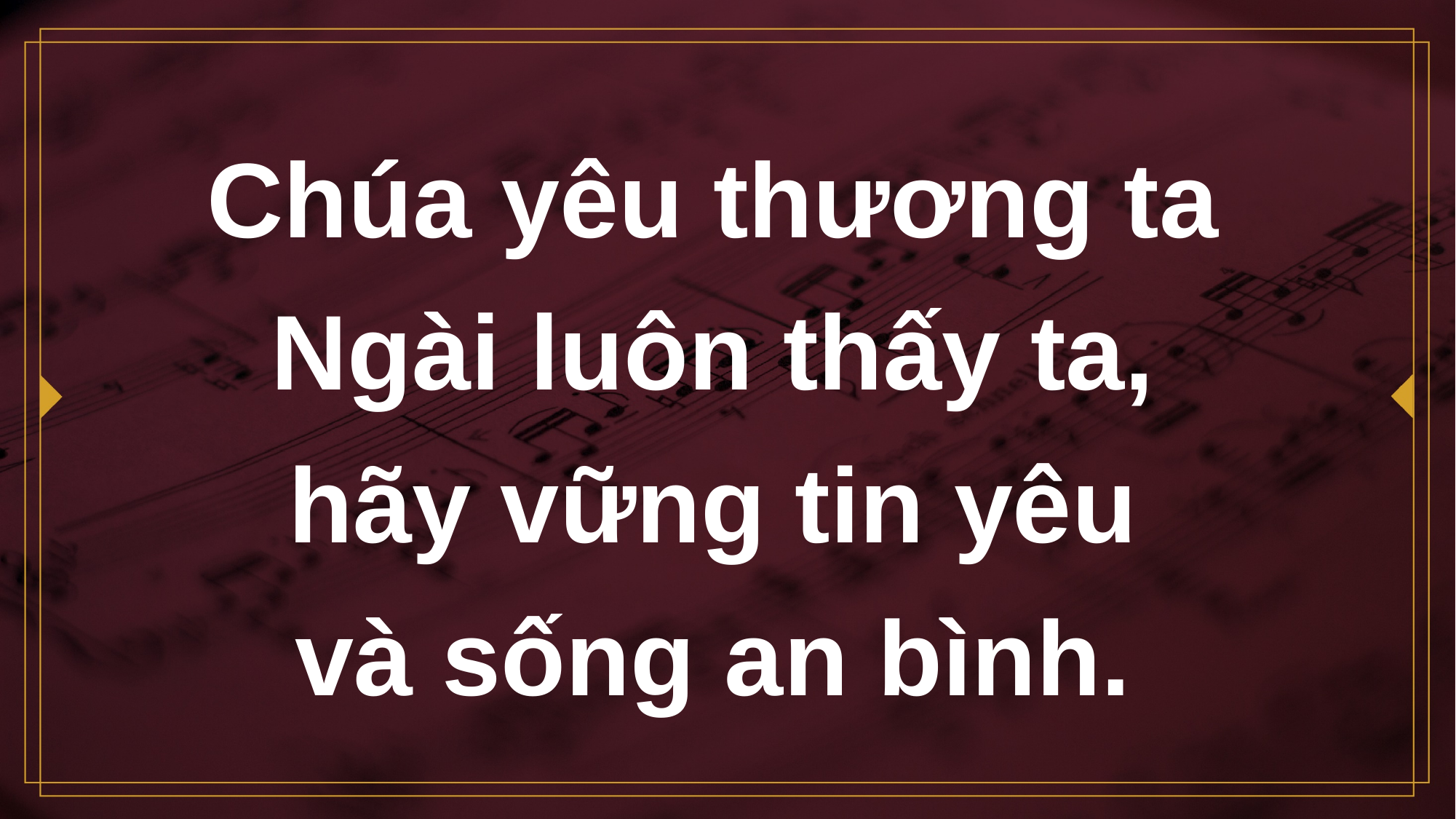

# Chúa yêu thương ta Ngài luôn thấy ta,
hãy vững tin yêu
và sống an bình.